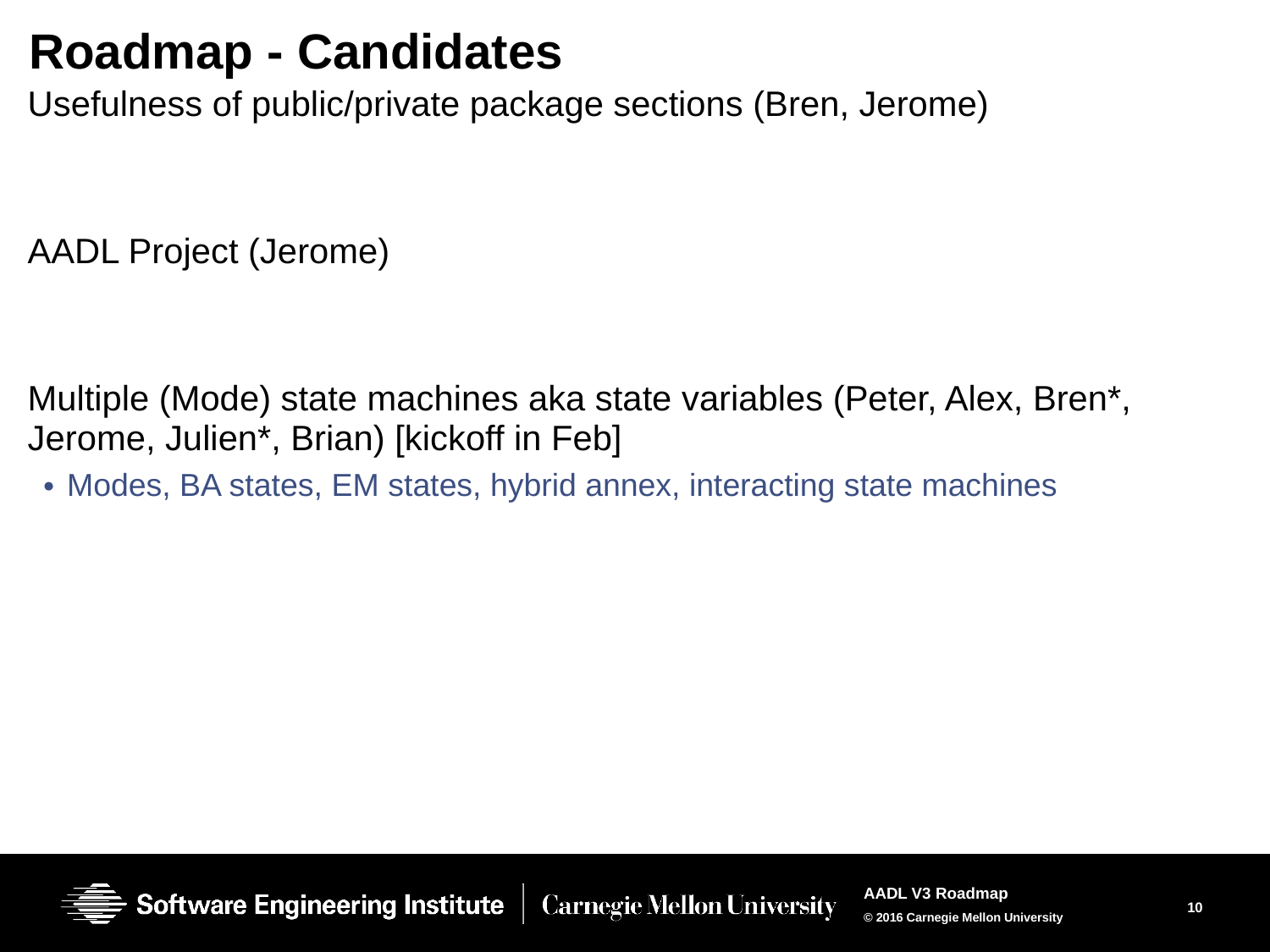

# Roadmap - Candidates
Usefulness of public/private package sections (Bren, Jerome)

AADL Project (Jerome)

Multiple (Mode) state machines aka state variables (Peter, Alex, Bren*, Jerome, Julien*, Brian) [kickoff in Feb]
Modes, BA states, EM states, hybrid annex, interacting state machines